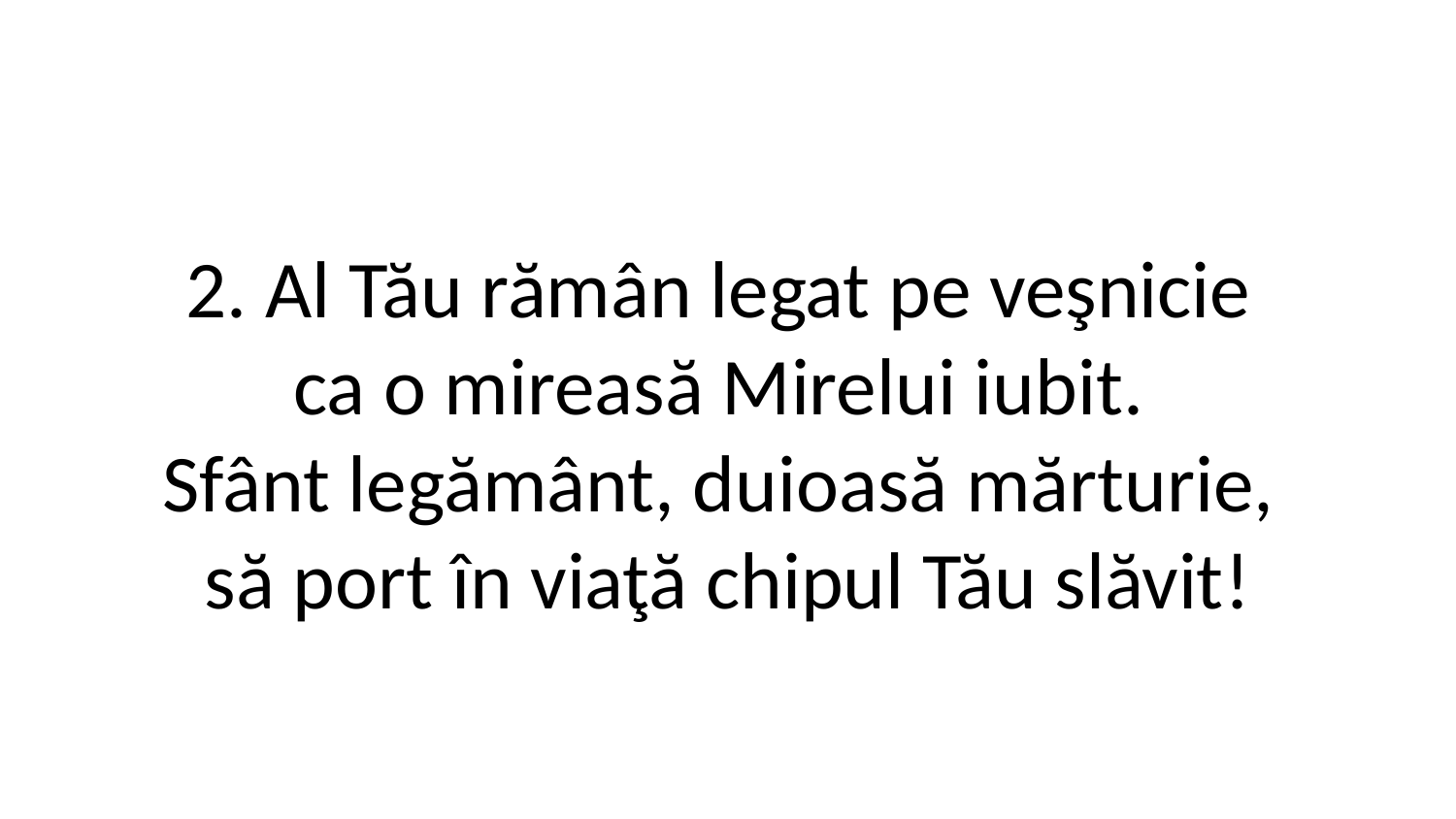

2. Al Tău rămân legat pe veşnicie
ca o mireasă Mirelui iubit.
Sfânt legământ, duioasă mărturie,
să port în viaţă chipul Tău slăvit!